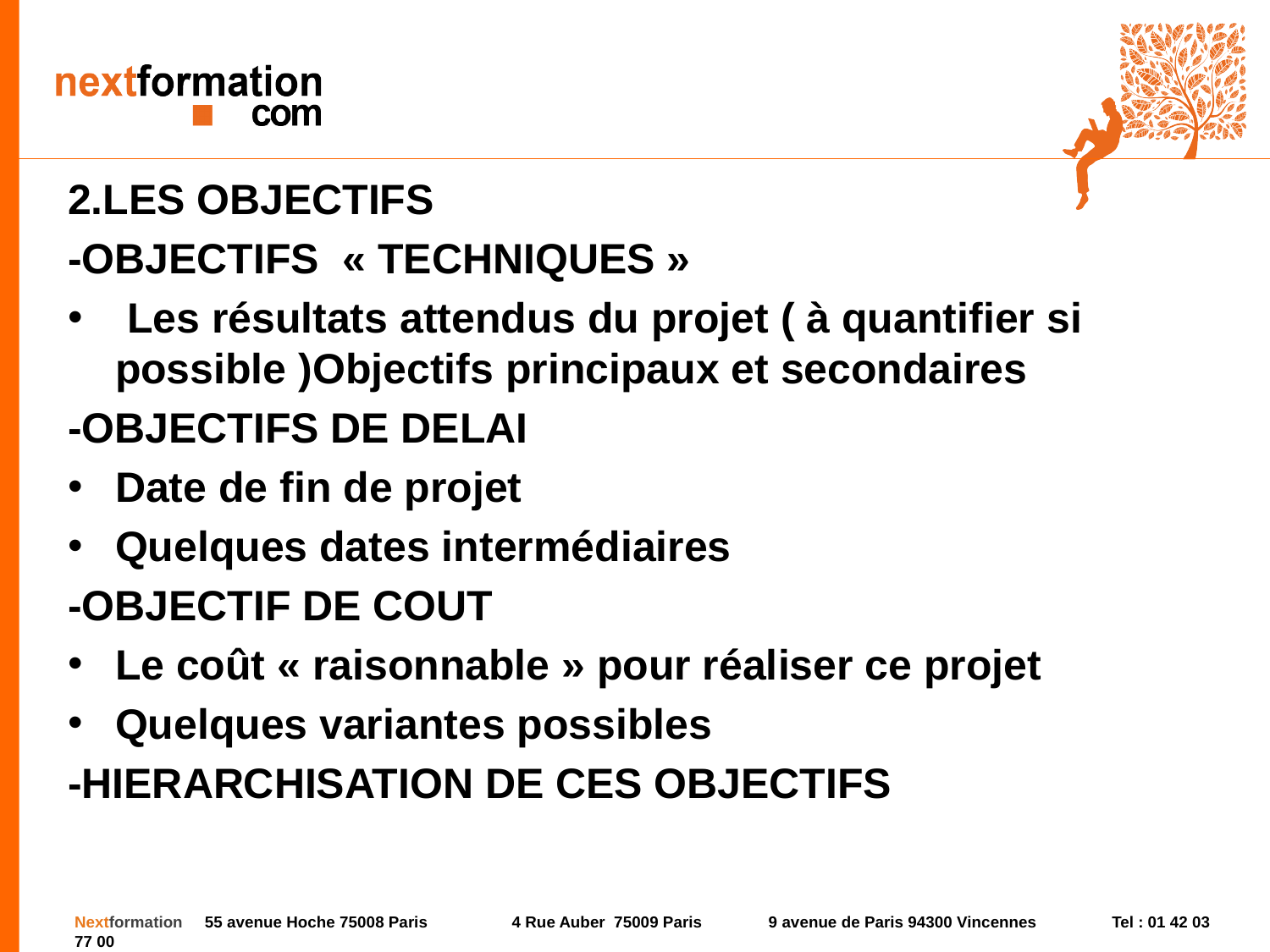

2.LES OBJECTIFS
-OBJECTIFS  « TECHNIQUES »
 Les résultats attendus du projet ( à quantifier si possible )Objectifs principaux et secondaires
-OBJECTIFS DE DELAI
Date de fin de projet
Quelques dates intermédiaires
-OBJECTIF DE COUT
Le coût « raisonnable » pour réaliser ce projet
Quelques variantes possibles
-HIERARCHISATION DE CES OBJECTIFS